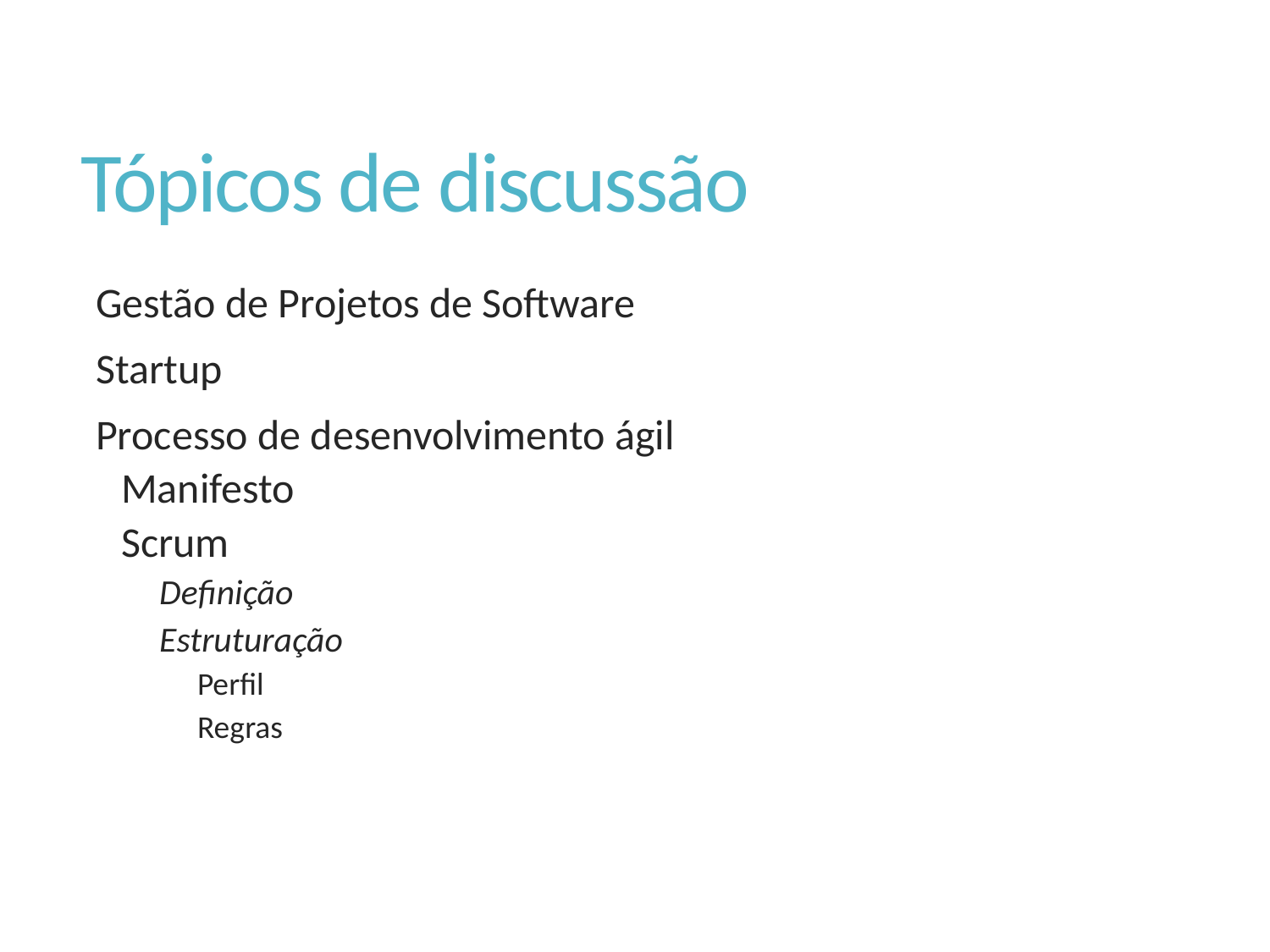

# Tópicos de discussão
Gestão de Projetos de Software
Startup
Processo de desenvolvimento ágil
Manifesto
Scrum
Definição
Estruturação
Perfil
Regras